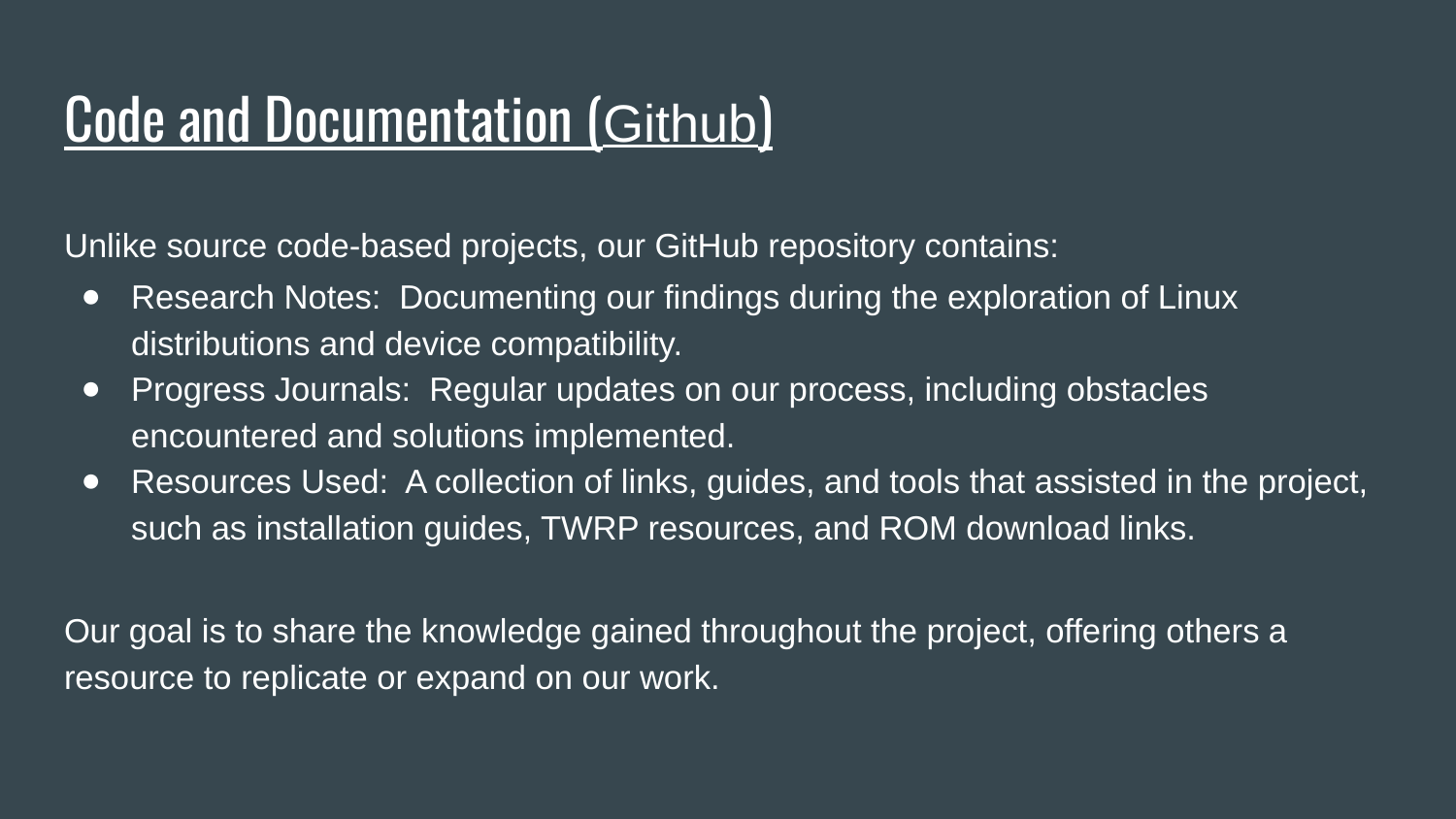

# Code and Documentation (Github)

Unlike source code-based projects, our GitHub repository contains:
Research Notes:  Documenting our findings during the exploration of Linux distributions and device compatibility.
Progress Journals:  Regular updates on our process, including obstacles encountered and solutions implemented.
Resources Used:  A collection of links, guides, and tools that assisted in the project, such as installation guides, TWRP resources, and ROM download links.

Our goal is to share the knowledge gained throughout the project, offering others a resource to replicate or expand on our work.